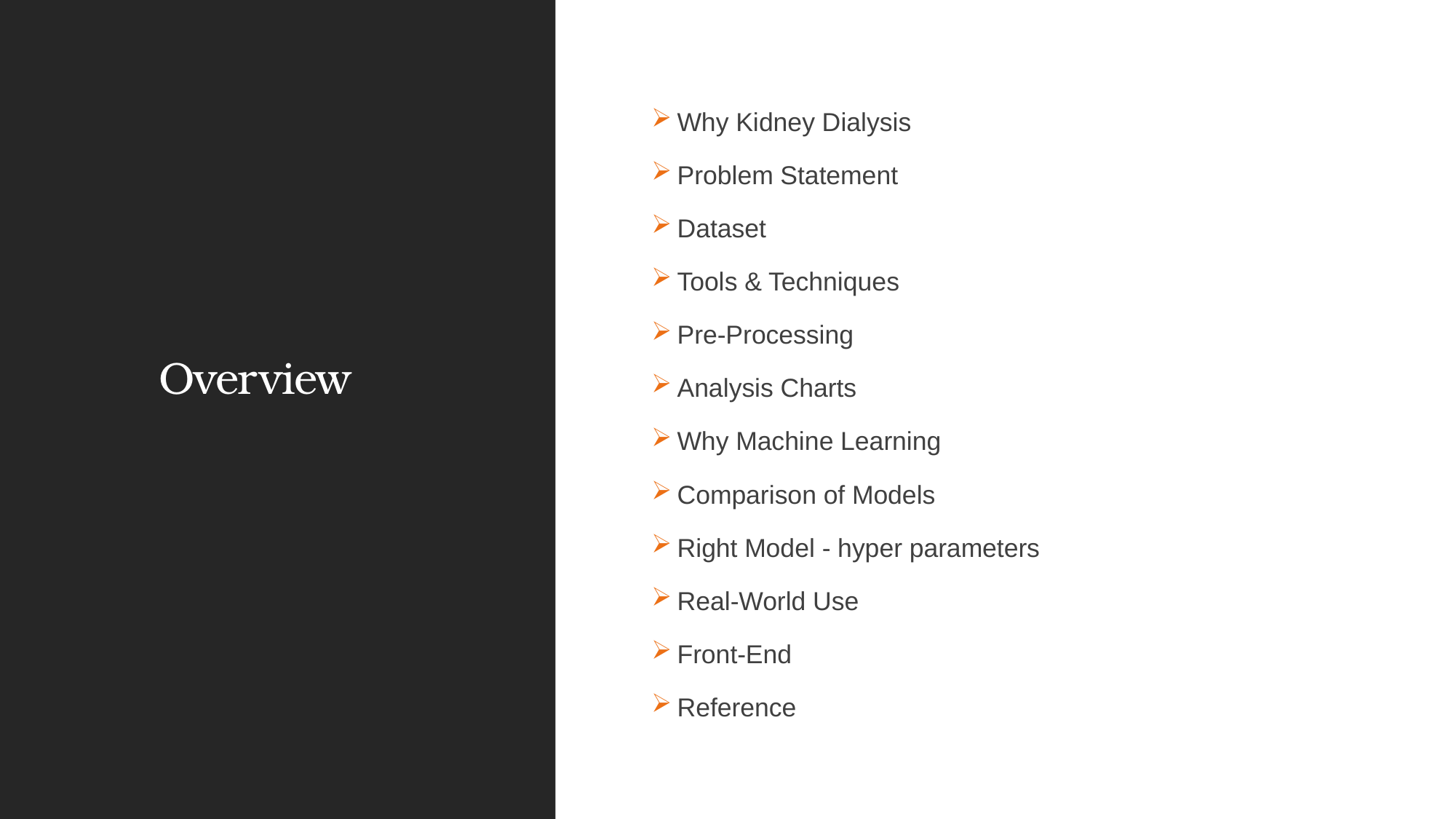

Why Kidney Dialysis
 Problem Statement
 Dataset
 Tools & Techniques
 Pre-Processing
 Analysis Charts
 Why Machine Learning
 Comparison of Models
 Right Model - hyper parameters
 Real-World Use
 Front-End
 Reference
# Overview